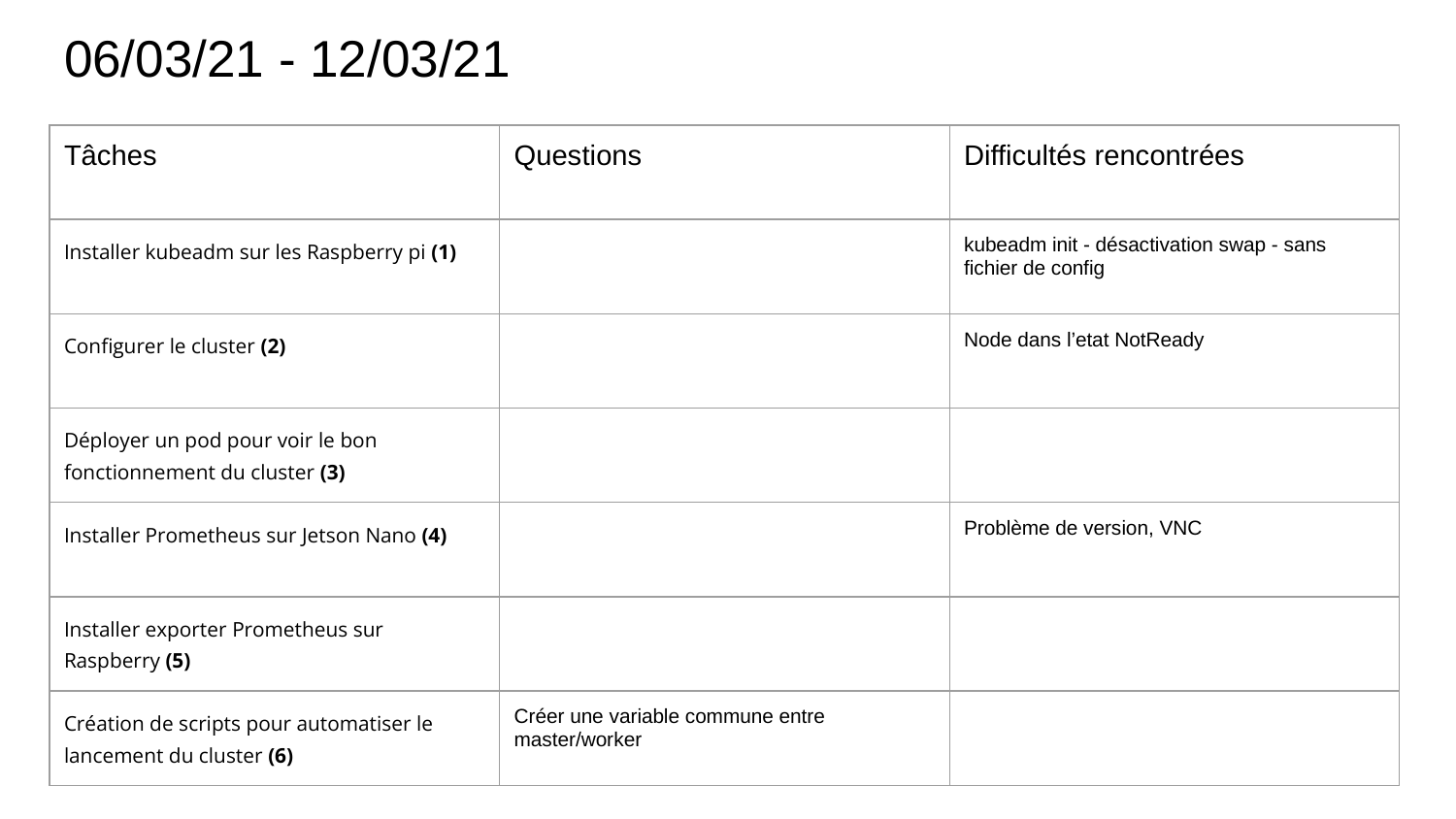

# 06/03/21 - 12/03/21
| Tâches | Questions | Difficultés rencontrées |
| --- | --- | --- |
| Installer kubeadm sur les Raspberry pi (1) |  | kubeadm init - désactivation swap - sans fichier de config |
| Configurer le cluster (2) |  | Node dans l’etat NotReady |
| Déployer un pod pour voir le bon fonctionnement du cluster (3) |  |  |
| Installer Prometheus sur Jetson Nano (4) |  | Problème de version, VNC |
| Installer exporter Prometheus sur Raspberry (5) |  |  |
| Création de scripts pour automatiser le lancement du cluster (6) | Créer une variable commune entre master/worker |  |